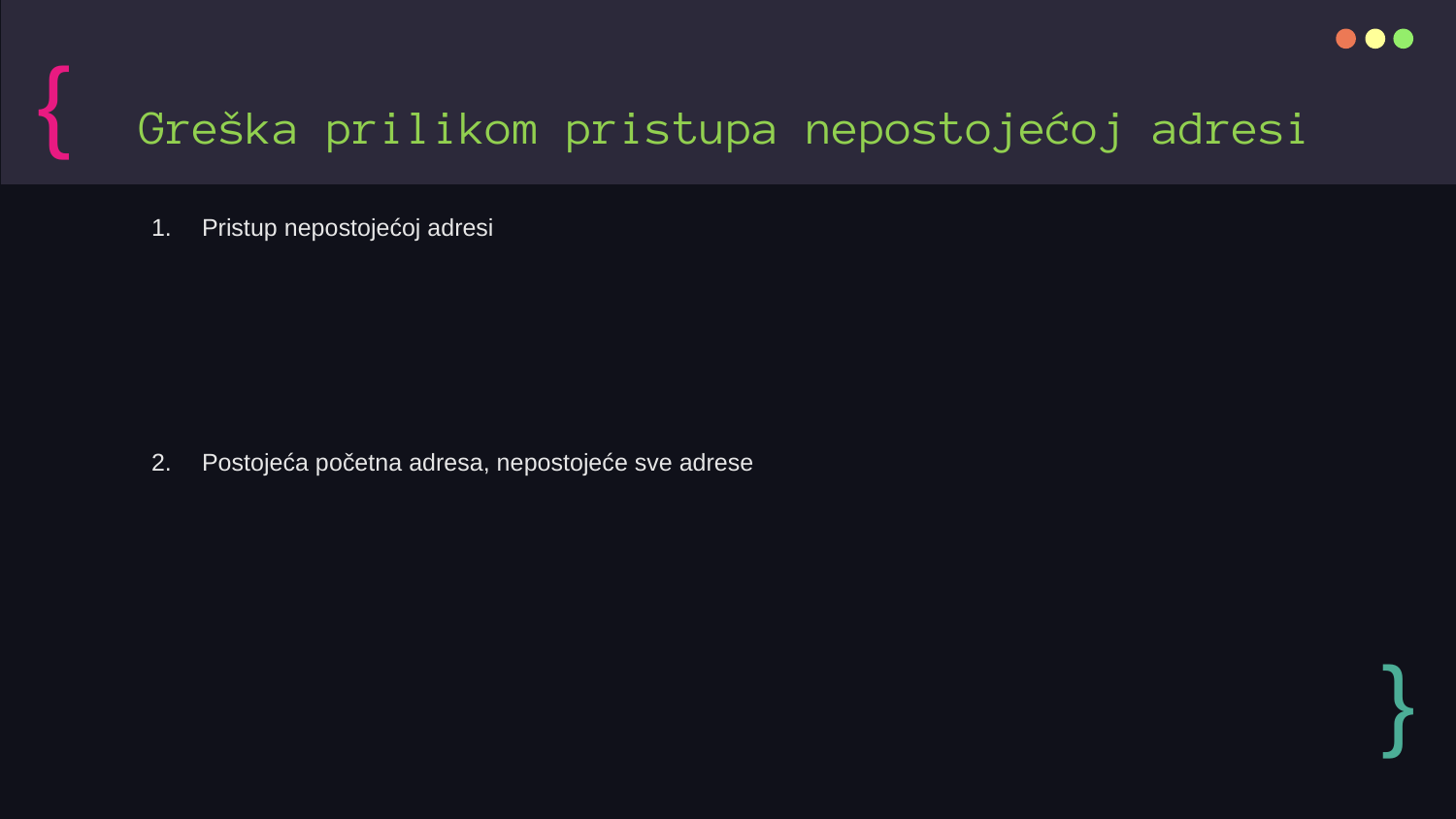

{
# Greška prilikom pristupa nepostojećoj adresi
Pristup nepostojećoj adresi

Postojeća početna adresa, nepostojeće sve adrese
}